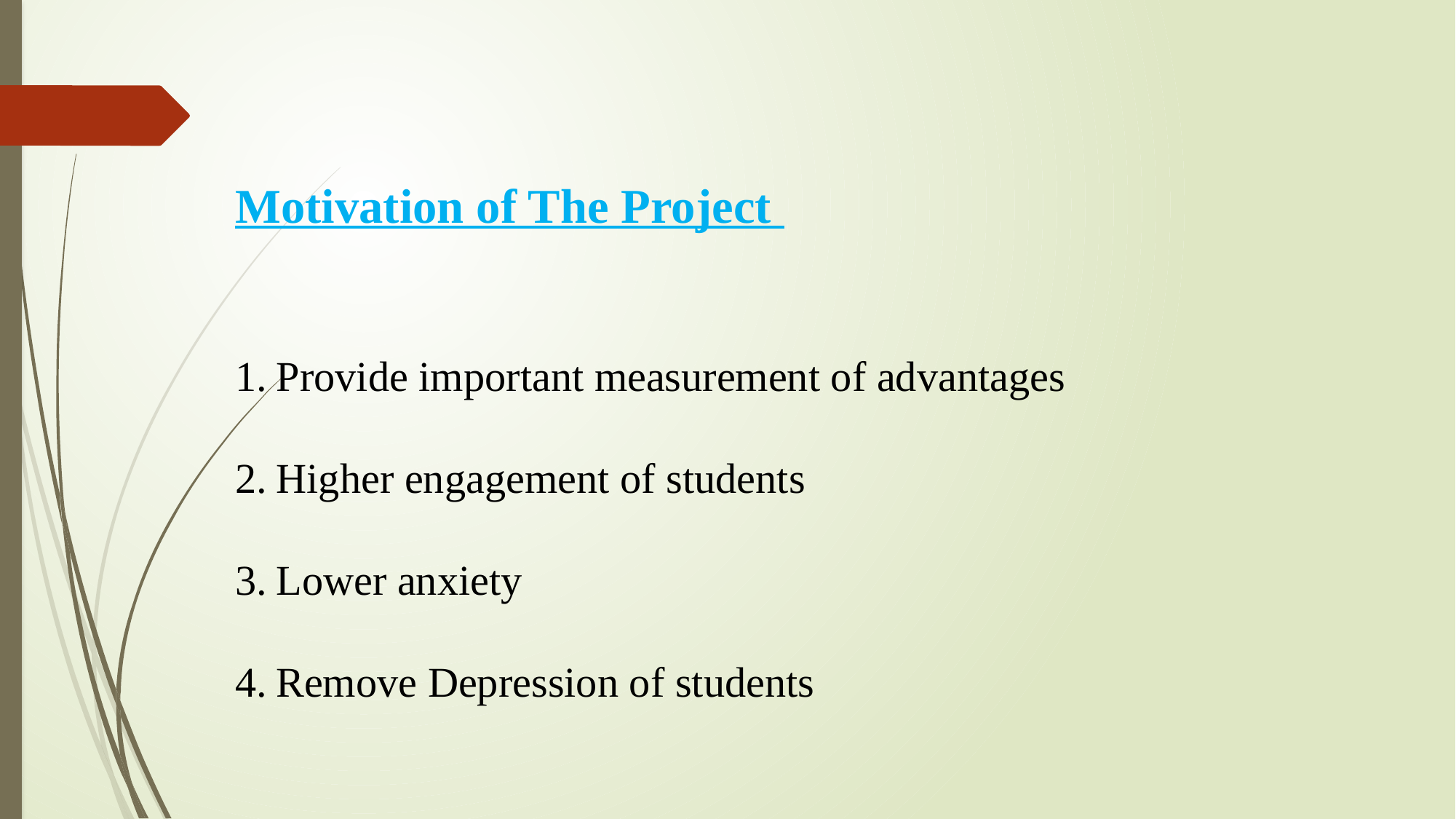

Motivation of The Project

Provide important measurement of advantages

Higher engagement of students

Lower anxiety

Remove Depression of students